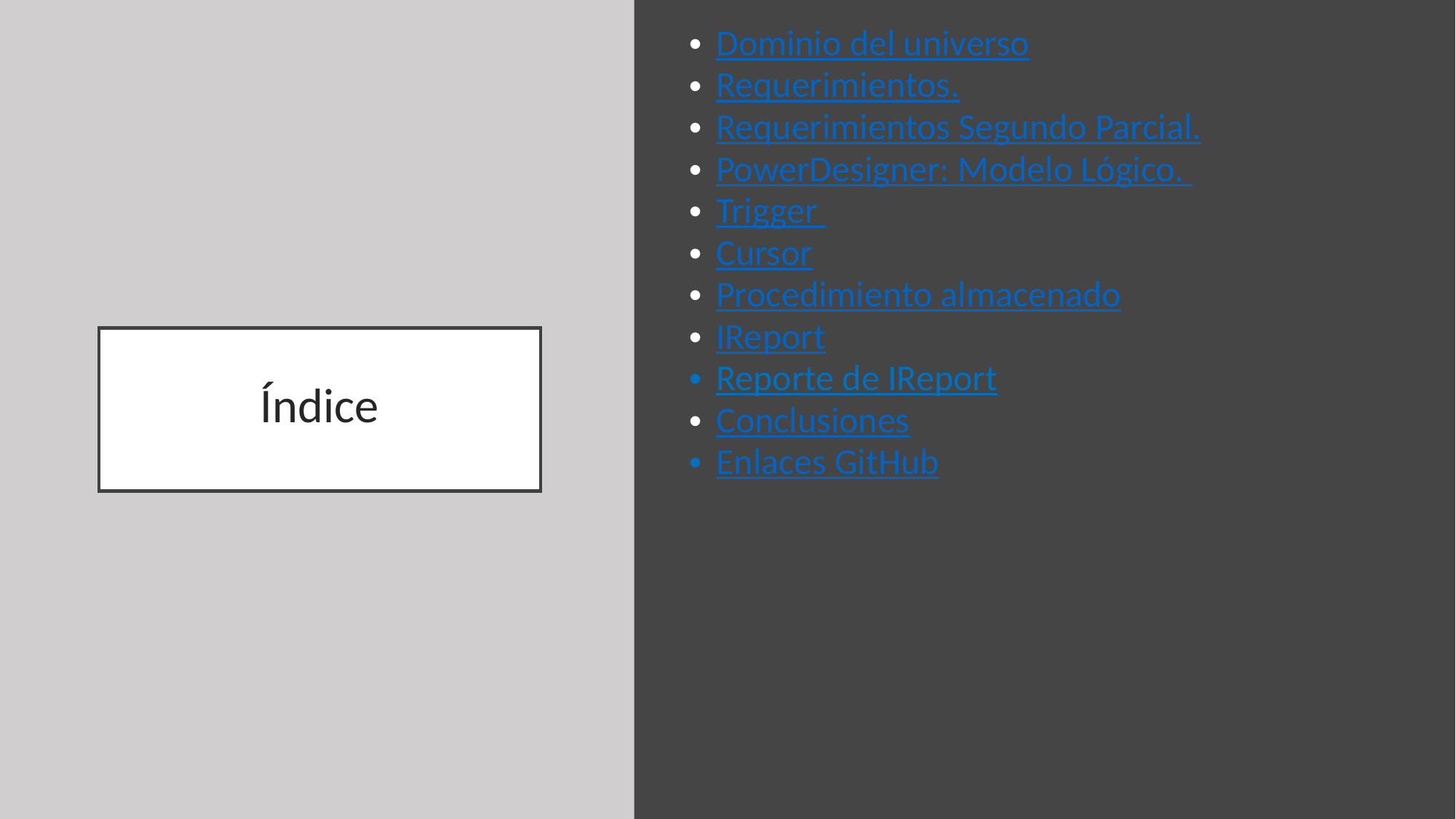

Dominio del universo
Requerimientos.
Requerimientos Segundo Parcial.
PowerDesigner: Modelo Lógico.
Trigger
Cursor
Procedimiento almacenado
IReport
Reporte de IReport
Conclusiones
Enlaces GitHub

# Índice